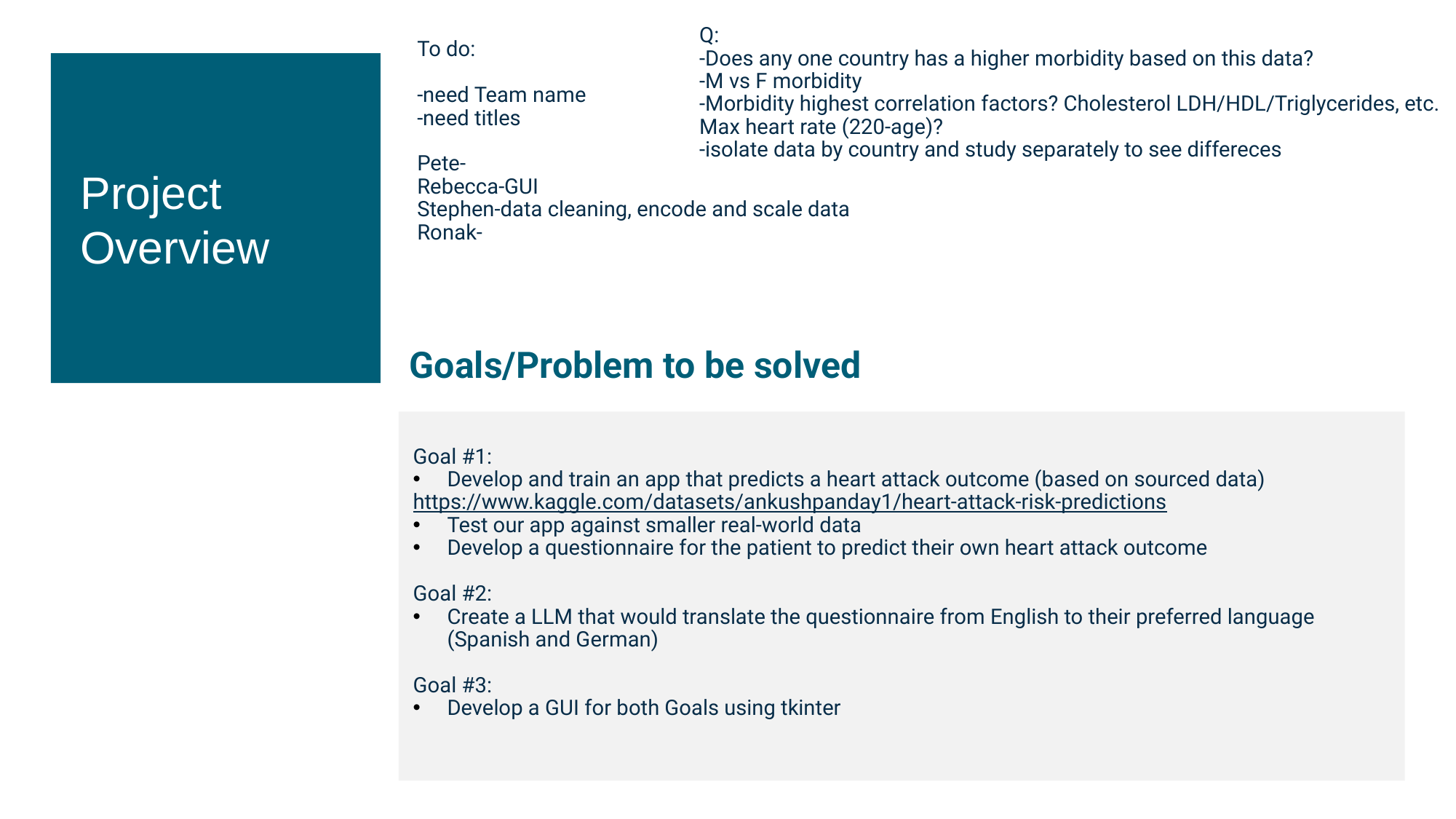

Q:
-Does any one country has a higher morbidity based on this data?
-M vs F morbidity
-Morbidity highest correlation factors? Cholesterol LDH/HDL/Triglycerides, etc.
Max heart rate (220-age)?
-isolate data by country and study separately to see differeces

To do:

-need Team name
-need titles

Pete-
Rebecca-GUI
Stephen-data cleaning, encode and scale data
Ronak-

Project Overview
Goals/Problem to be solved

Goal #1:
Develop and train an app that predicts a heart attack outcome (based on sourced data)
https://www.kaggle.com/datasets/ankushpanday1/heart-attack-risk-predictions
Test our app against smaller real-world data
Develop a questionnaire for the patient to predict their own heart attack outcome

Goal #2:
Create a LLM that would translate the questionnaire from English to their preferred language (Spanish and German)

Goal #3:
Develop a GUI for both Goals using tkinter